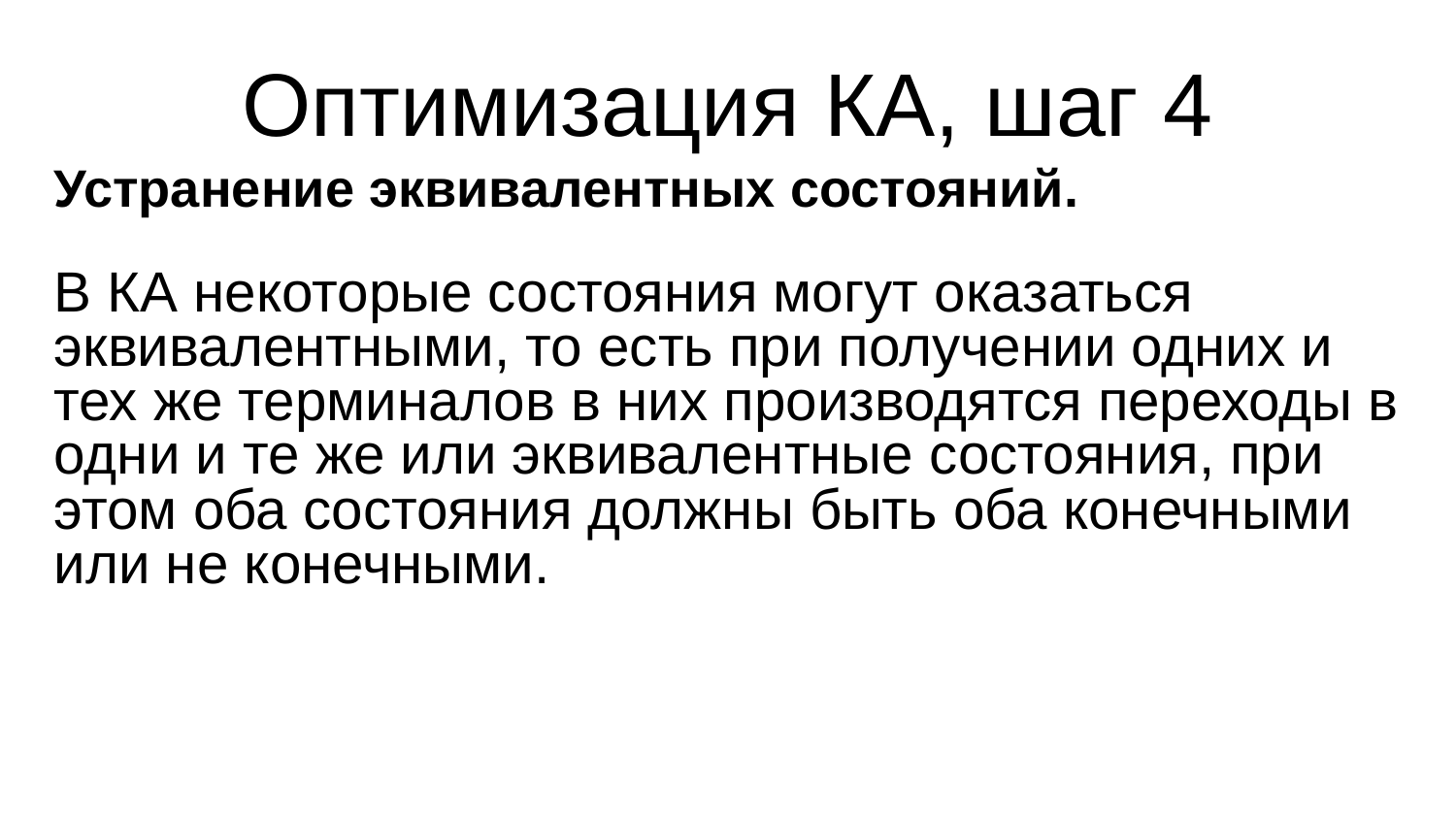

Оптимизация КА, шаг 4
Устранение эквивалентных состояний.

В КА некоторые состояния могут оказаться эквивалентными, то есть при получении одних и тех же терминалов в них производятся переходы в одни и те же или эквивалентные состояния, при этом оба состояния должны быть оба конечными или не конечными.